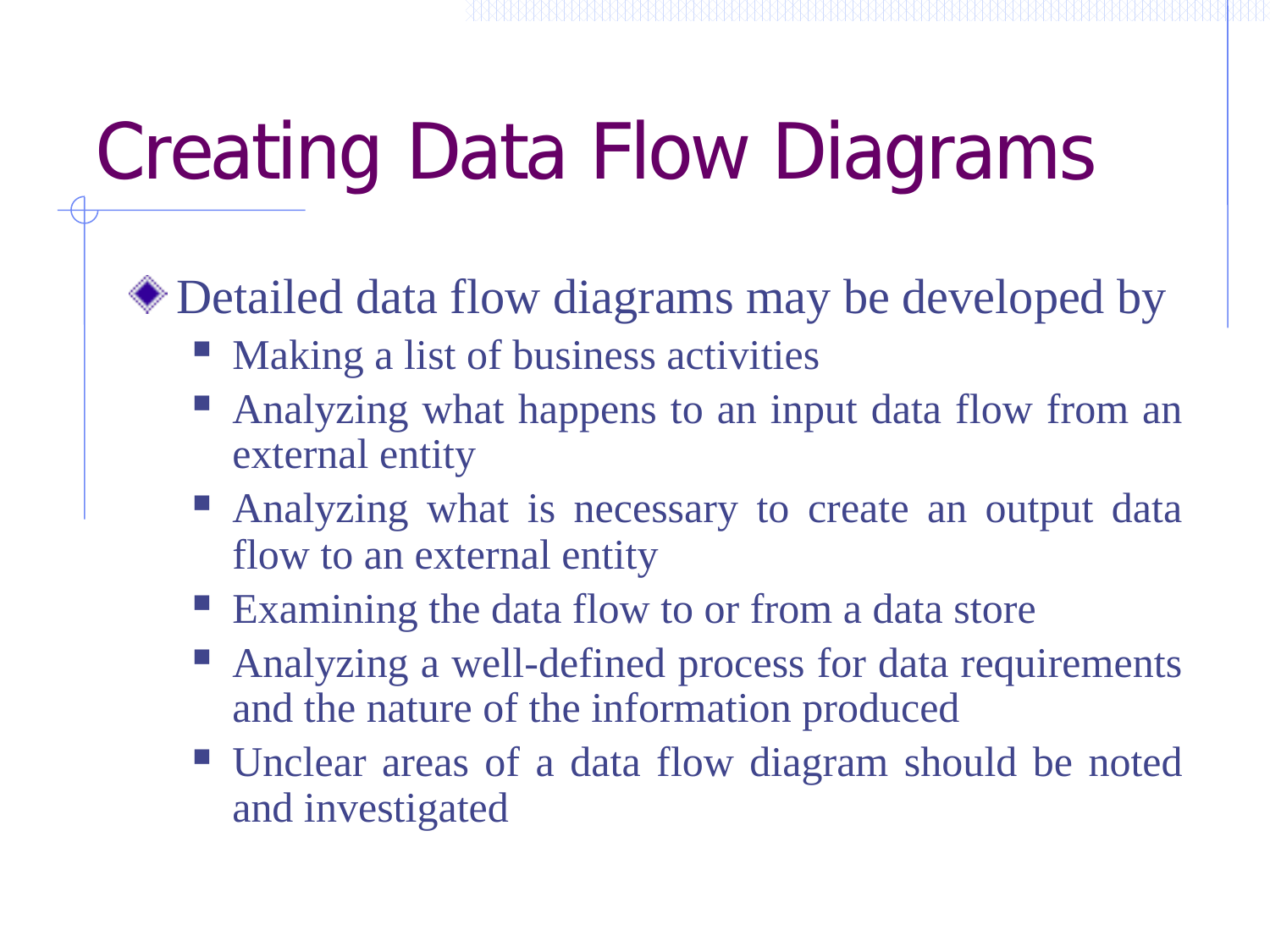

# Creating Data Flow Diagrams
Detailed data flow diagrams may be developed by
Making a list of business activities
Analyzing what happens to an input data flow from an external entity
Analyzing what is necessary to create an output data flow to an external entity
Examining the data flow to or from a data store
Analyzing a well-defined process for data requirements and the nature of the information produced
Unclear areas of a data flow diagram should be noted and investigated